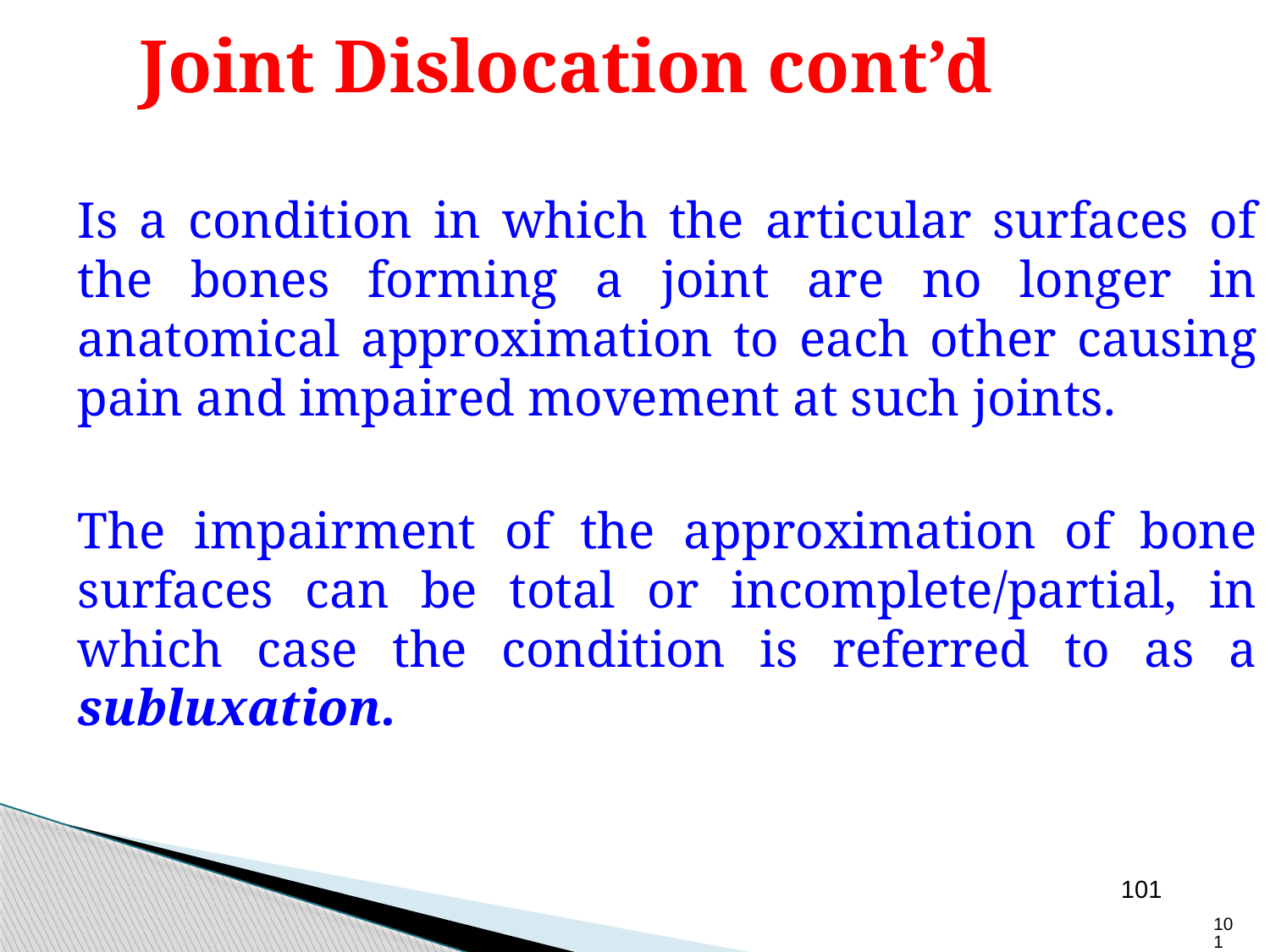

# Joint Dislocation cont’d

	Is a condition in which the articular surfaces of the bones forming a joint are no longer in anatomical approximation to each other causing pain and impaired movement at such joints.

	The impairment of the approximation of bone surfaces can be total or incomplete/partial, in which case the condition is referred to as a subluxation.
101
101